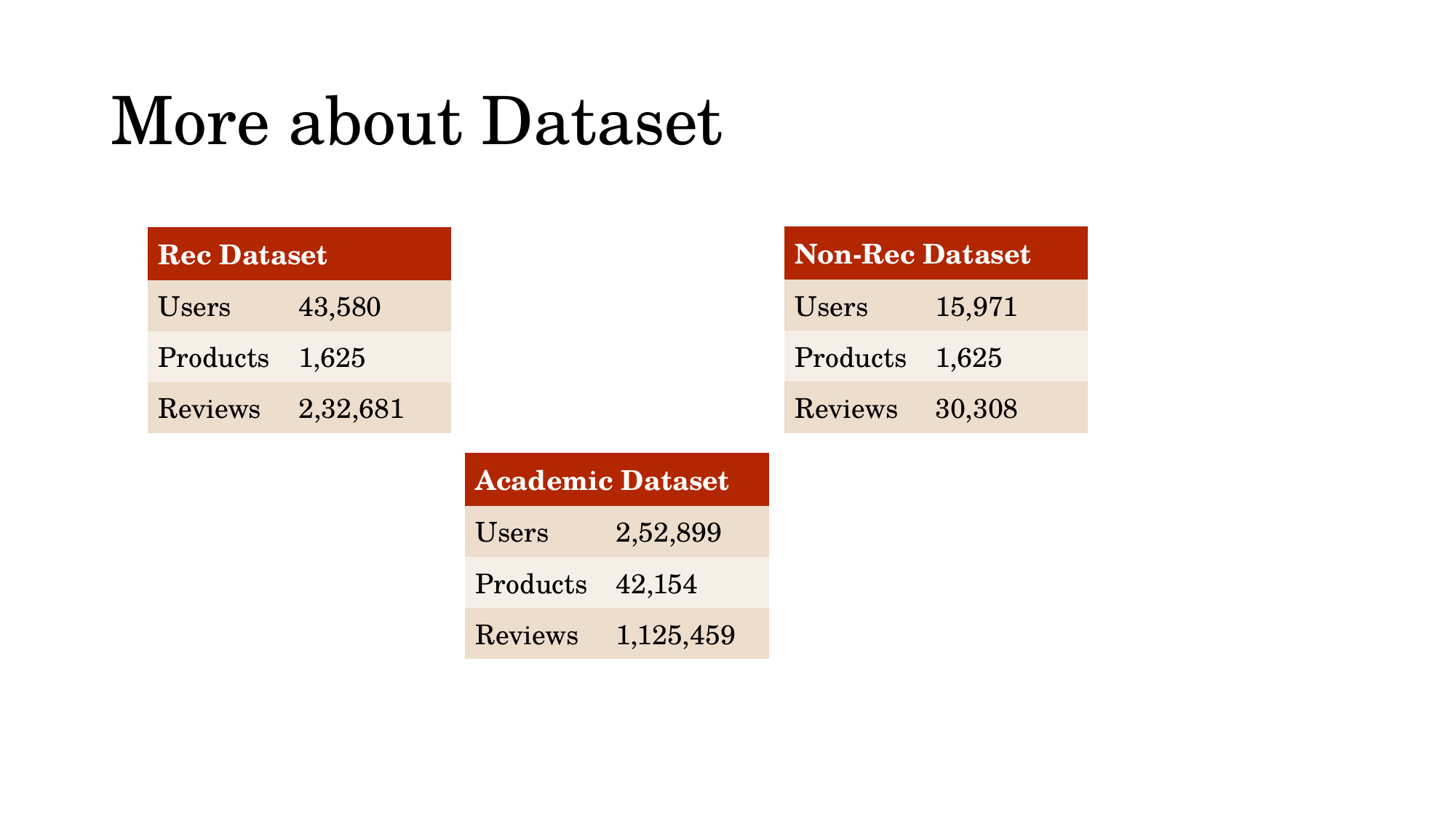

# More about Dataset
| Non-Rec Dataset |  |
| --- | --- |
| Users | 15,971 |
| Products | 1,625 |
| Reviews | 30,308 |
| Rec Dataset |  |
| --- | --- |
| Users | 43,580 |
| Products | 1,625 |
| Reviews | 2,32,681 |
| Academic Dataset |  |
| --- | --- |
| Users | 2,52,899 |
| Products | 42,154 |
| Reviews | 1,125,459 |